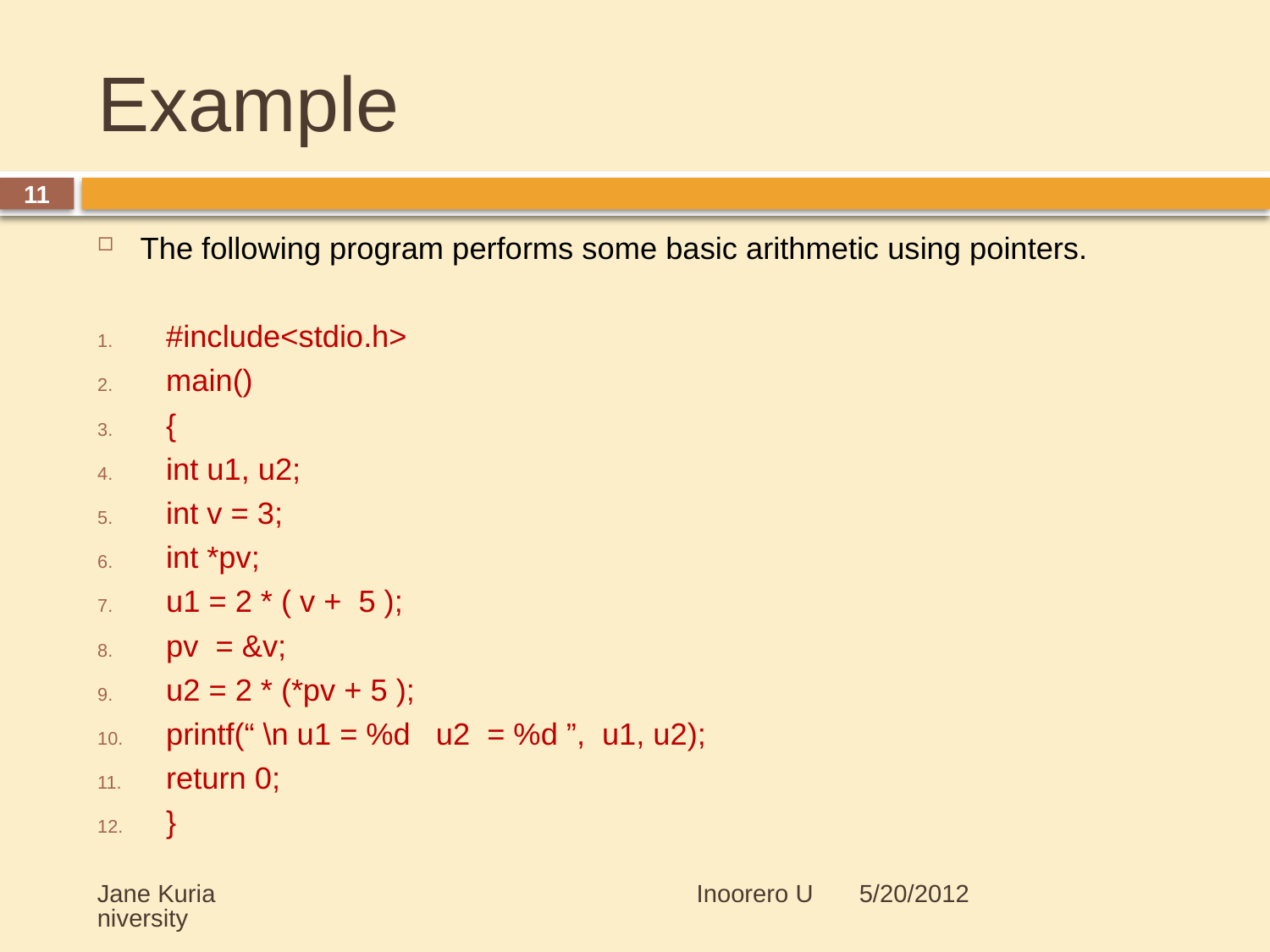

# Example
11
The following program performs some basic arithmetic using pointers.

#include<stdio.h>
main()
{
int u1, u2;
int v = 3;
int *pv;
u1 = 2 * ( v +  5 );
pv  = &v;
u2 = 2 * (*pv + 5 );
printf(“ \n u1 = %d   u2  = %d ”,  u1, u2);
return 0;
}

Jane Kuria                                                                     Inoorero University
5/20/2012